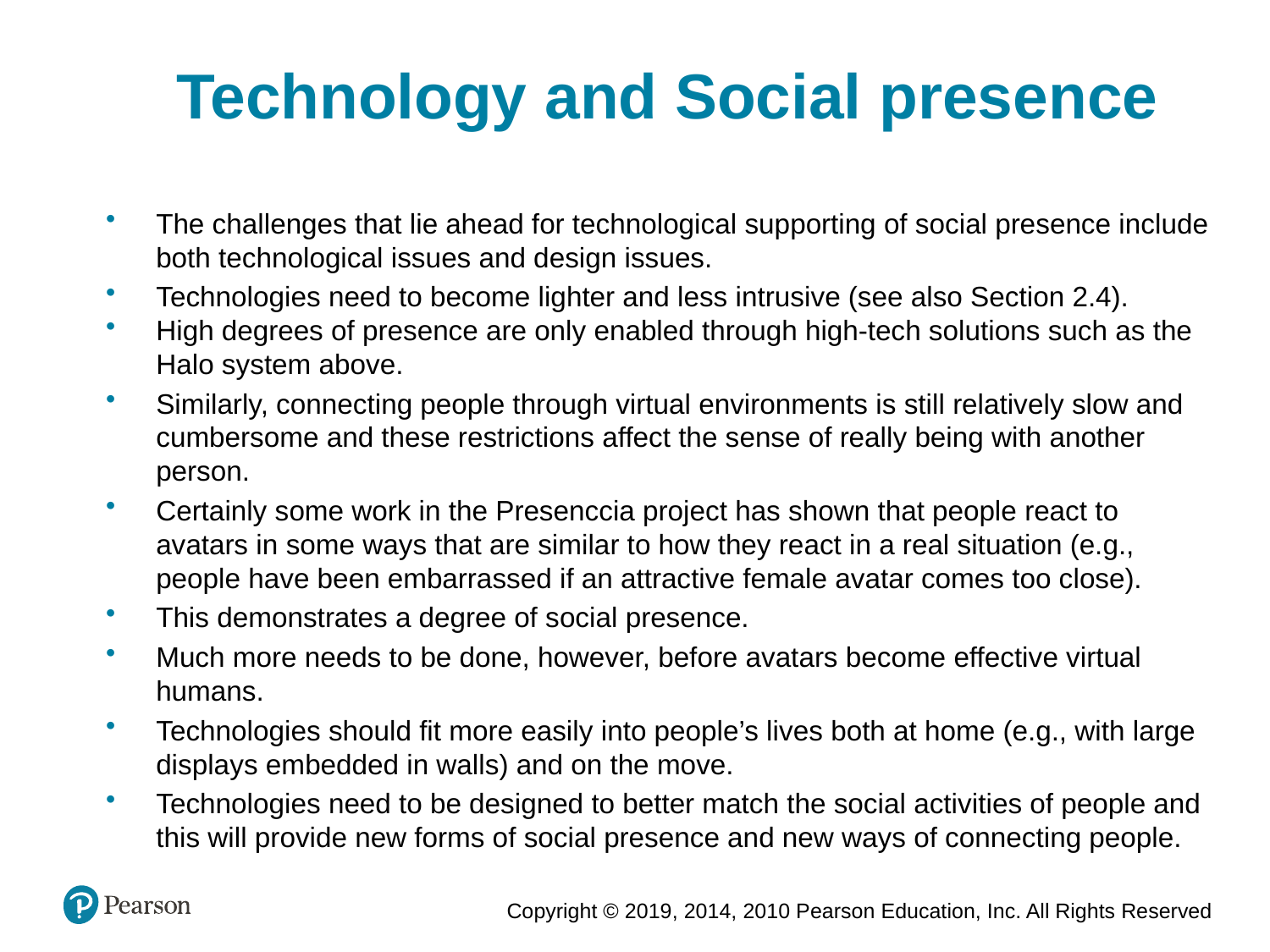

Technology and Social presence
The challenges that lie ahead for technological supporting of social presence include both technological issues and design issues.
Technologies need to become lighter and less intrusive (see also Section 2.4).
High degrees of presence are only enabled through high-tech solutions such as the Halo system above.
Similarly, connecting people through virtual environments is still relatively slow and cumbersome and these restrictions affect the sense of really being with another person.
Certainly some work in the Presenccia project has shown that people react to avatars in some ways that are similar to how they react in a real situation (e.g., people have been embarrassed if an attractive female avatar comes too close).
This demonstrates a degree of social presence.
Much more needs to be done, however, before avatars become effective virtual humans.
Technologies should fit more easily into people’s lives both at home (e.g., with large displays embedded in walls) and on the move.
Technologies need to be designed to better match the social activities of people and this will provide new forms of social presence and new ways of connecting people.